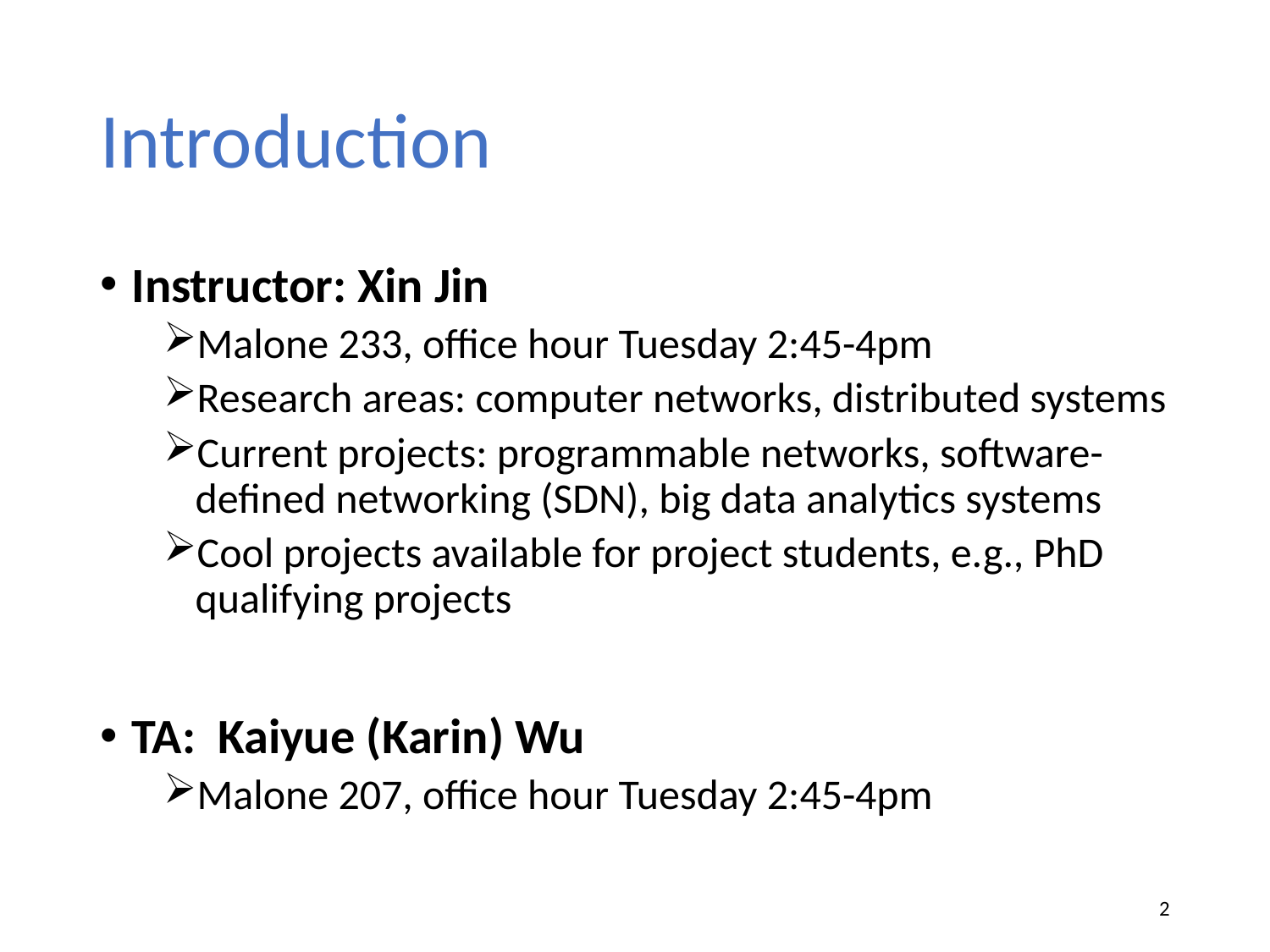

# Introduction
Instructor: Xin Jin
Malone 233, office hour Tuesday 2:45-4pm
Research areas: computer networks, distributed systems
Current projects: programmable networks, software-defined networking (SDN), big data analytics systems
Cool projects available for project students, e.g., PhD qualifying projects

TA:  Kaiyue (Karin) Wu
Malone 207, office hour Tuesday 2:45-4pm
2